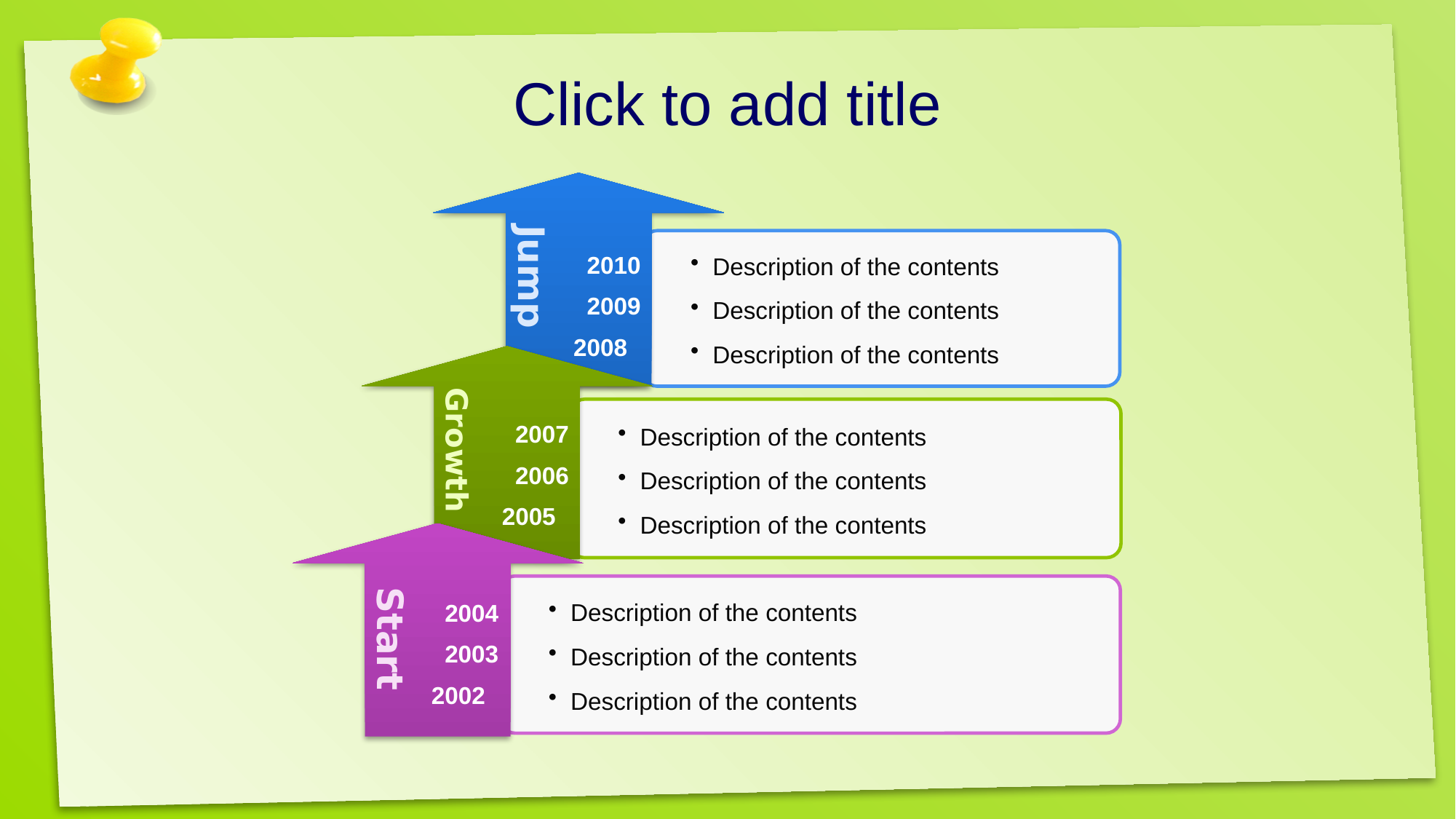

# Click to add title
Jump
  Description of the contents
  Description of the contents
  Description of the contents
2010
2009
2008
Growth
  Description of the contents
  Description of the contents
  Description of the contents
2007
2006
2005
Start
  Description of the contents
  Description of the contents
  Description of the contents
2004
2003
2002